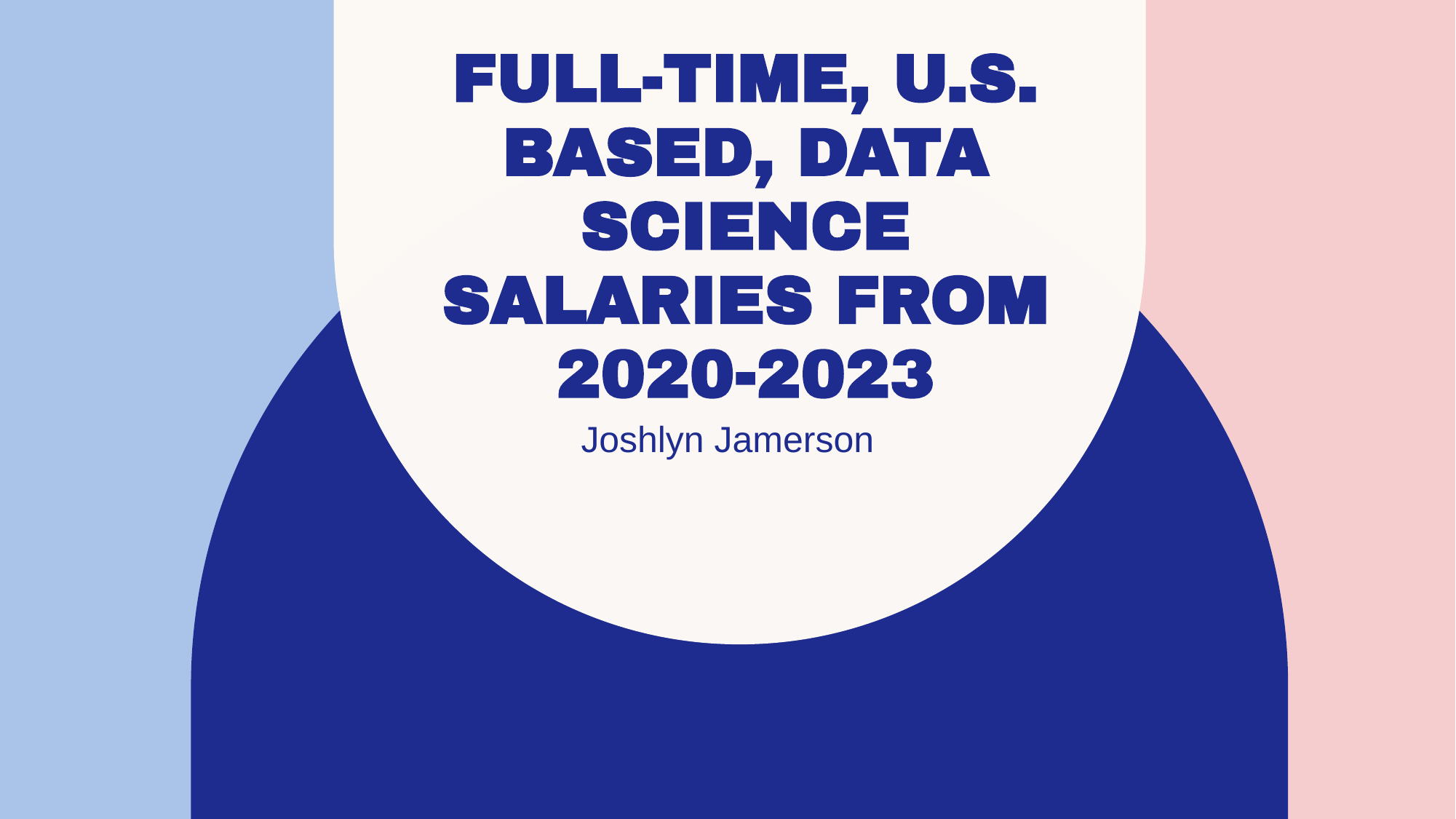

# Full-time, u.s. based, Data Science Salaries from 2020-2023
Joshlyn Jamerson
​